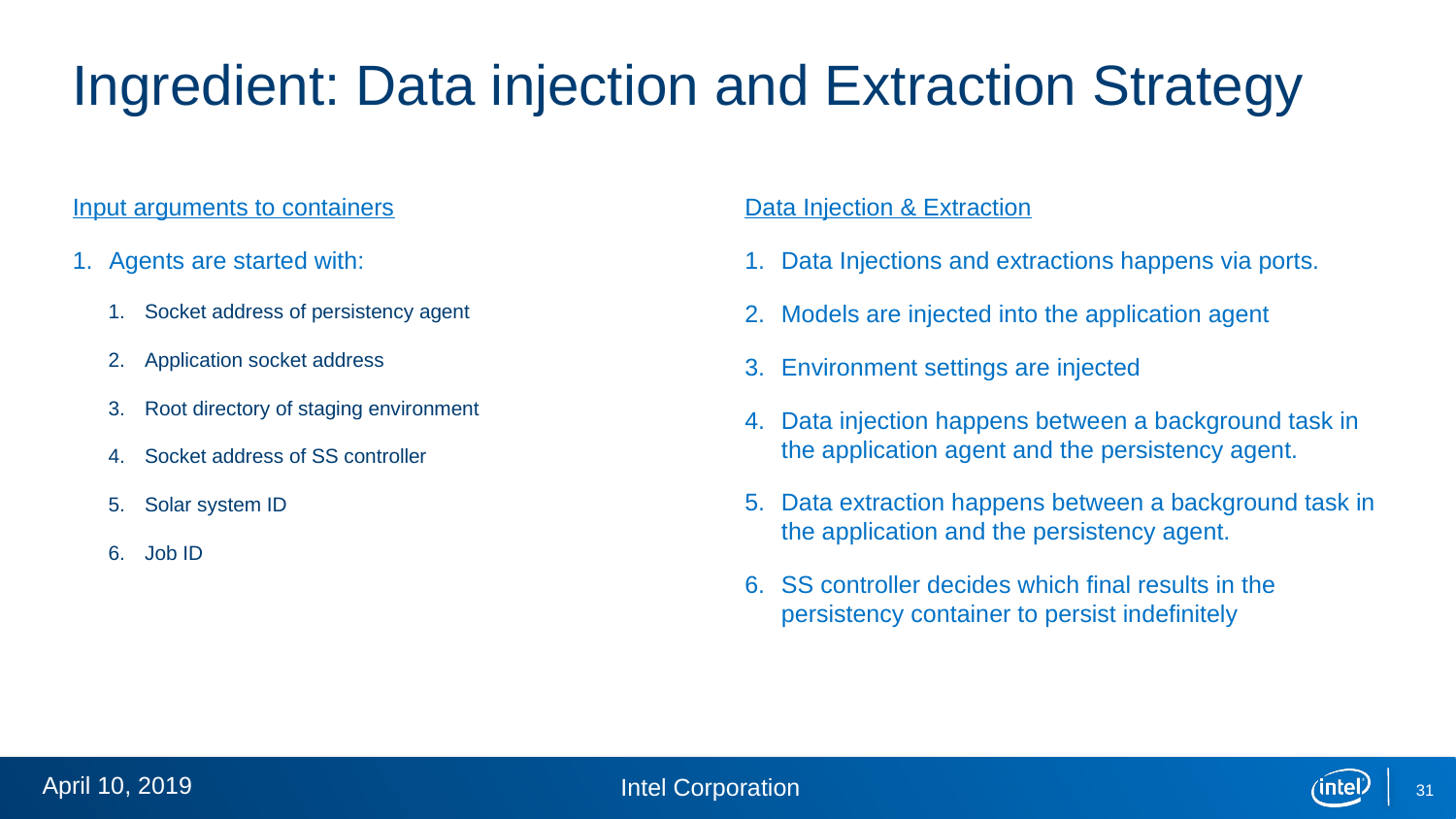

# Ingredient: Data injection and Extraction Strategy
Input arguments to containers
Agents are started with:
Socket address of persistency agent
Application socket address
Root directory of staging environment
Socket address of SS controller
Solar system ID
Job ID
Data Injection & Extraction
Data Injections and extractions happens via ports.
Models are injected into the application agent
Environment settings are injected
Data injection happens between a background task in the application agent and the persistency agent.
Data extraction happens between a background task in the application and the persistency agent.
SS controller decides which final results in the persistency container to persist indefinitely

April 10, 2019
Intel Corporation
31